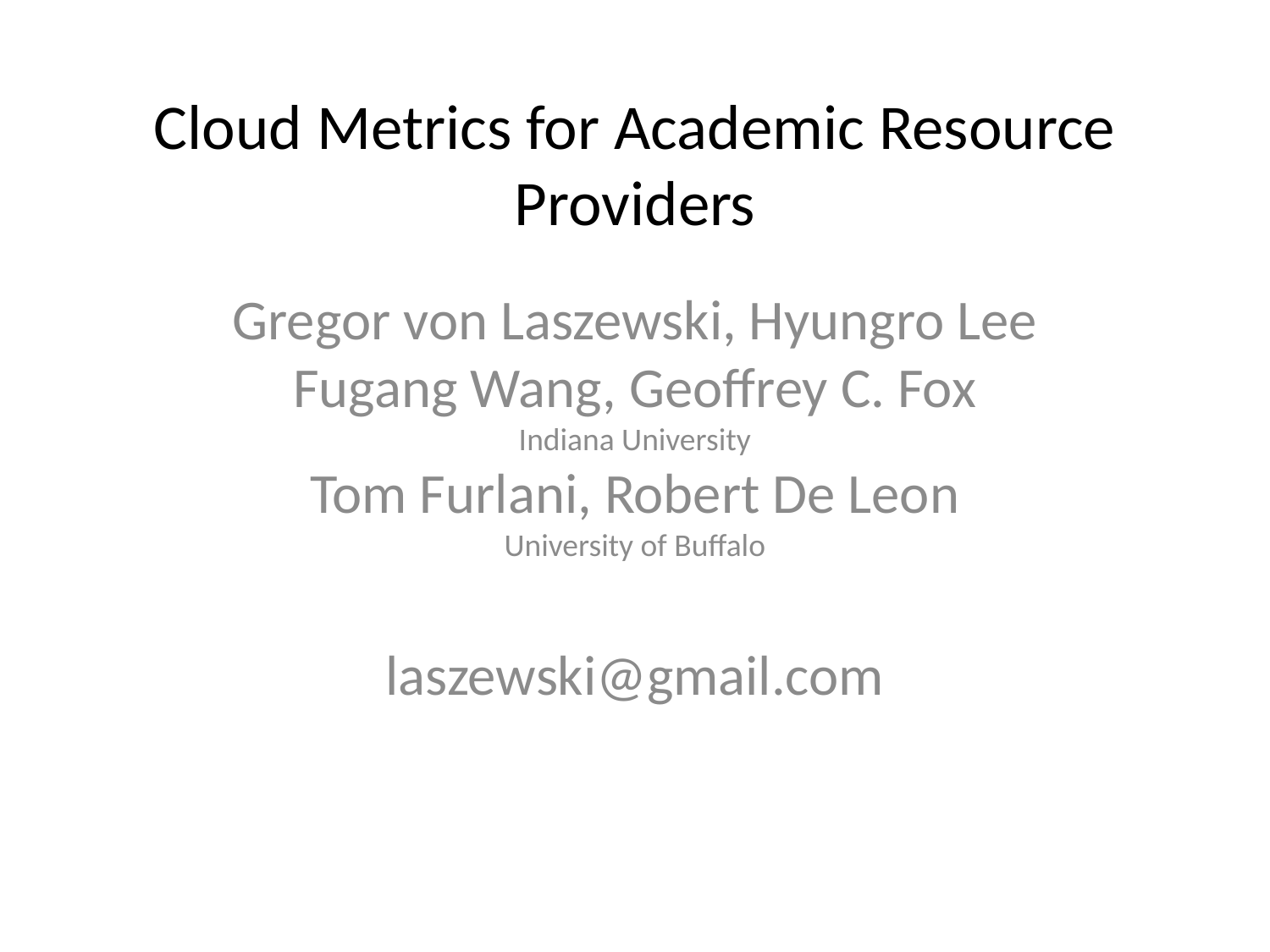

# Cloud Metrics for Academic Resource Providers
Gregor von Laszewski, Hyungro Lee
Fugang Wang, Geoffrey C. Fox
Indiana University
Tom Furlani, Robert De Leon
University of Buffalo

laszewski@gmail.com